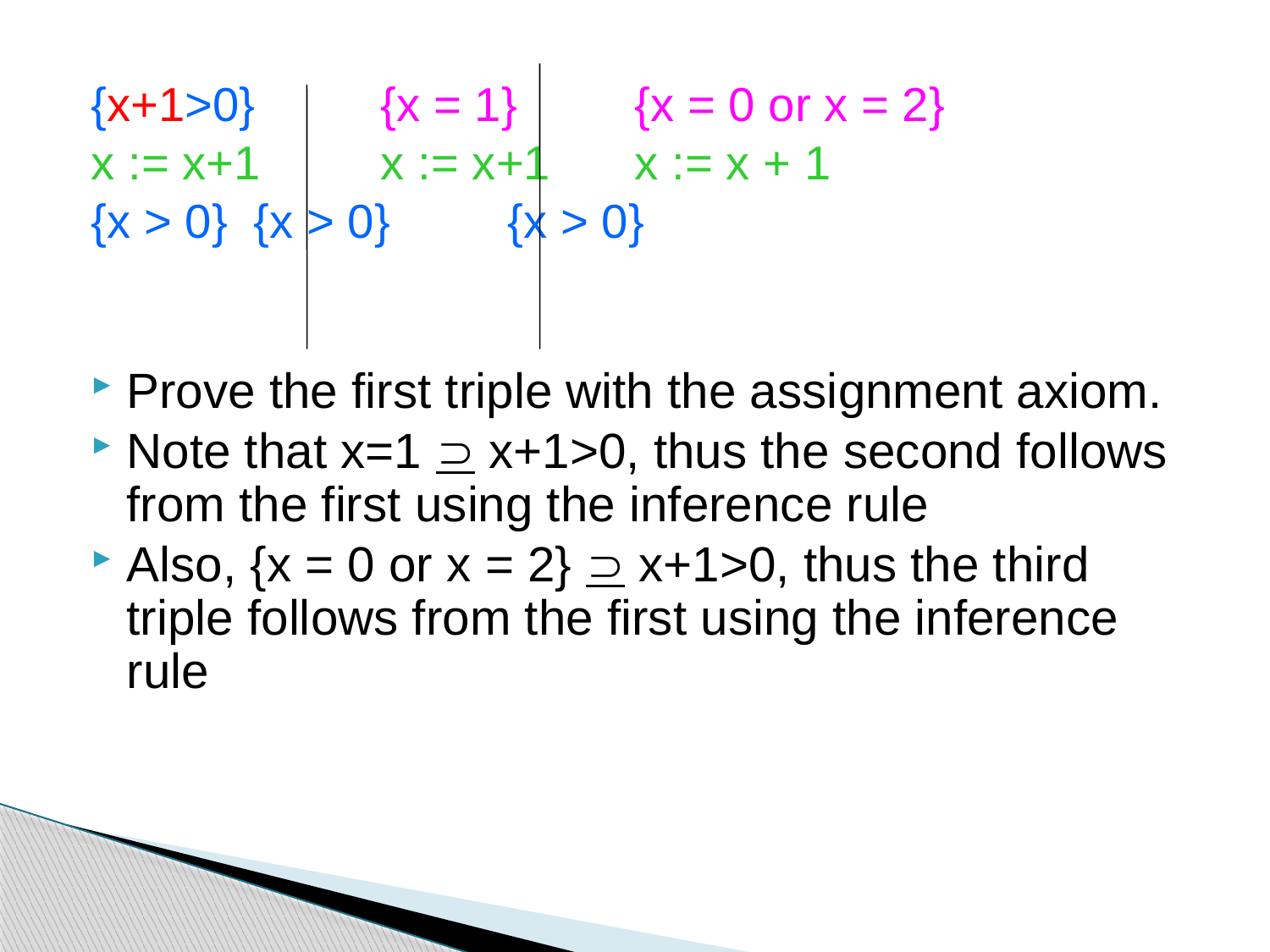

{x+1>0}	{x = 1}	{x = 0 or x = 2}
x := x+1	x := x+1	x := x + 1
{x > 0}	{x > 0} 	{x > 0}

Prove the first triple with the assignment axiom.
Note that x=1 ⊃ x+1>0, thus the second follows from the first using the inference rule
Also, {x = 0 or x = 2} ⊃ x+1>0, thus the third triple follows from the first using the inference rule